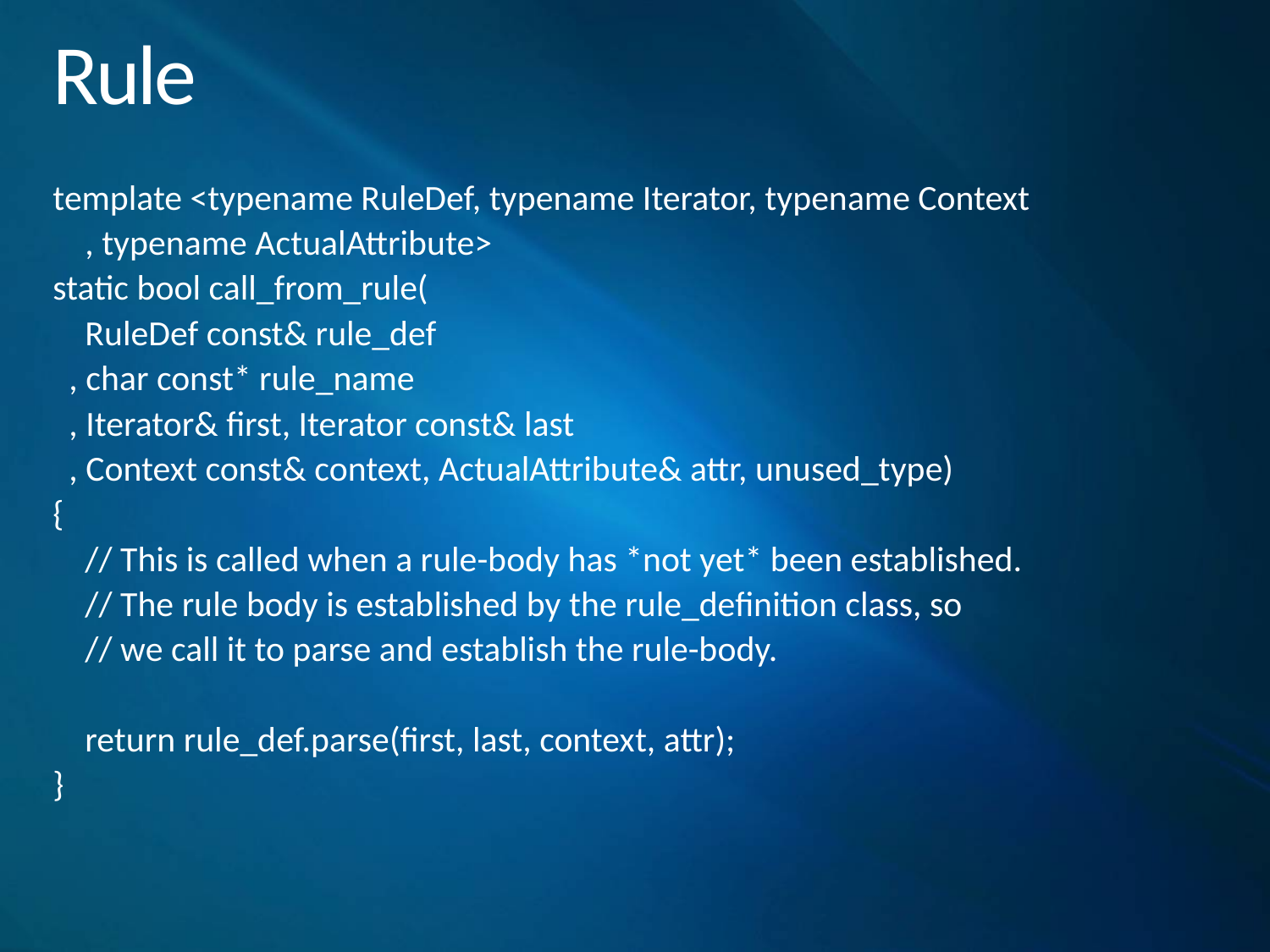

# Rule
template <typename RuleDef, typename Iterator, typename Context
    , typename ActualAttribute>
static bool call_from_rule(
    RuleDef const& rule_def
  , char const* rule_name
  , Iterator& first, Iterator const& last
  , Context const& context, ActualAttribute& attr, unused_type)
{
    // This is called when a rule-body has *not yet* been established.
    // The rule body is established by the rule_definition class, so
    // we call it to parse and establish the rule-body.

    return rule_def.parse(first, last, context, attr);
}